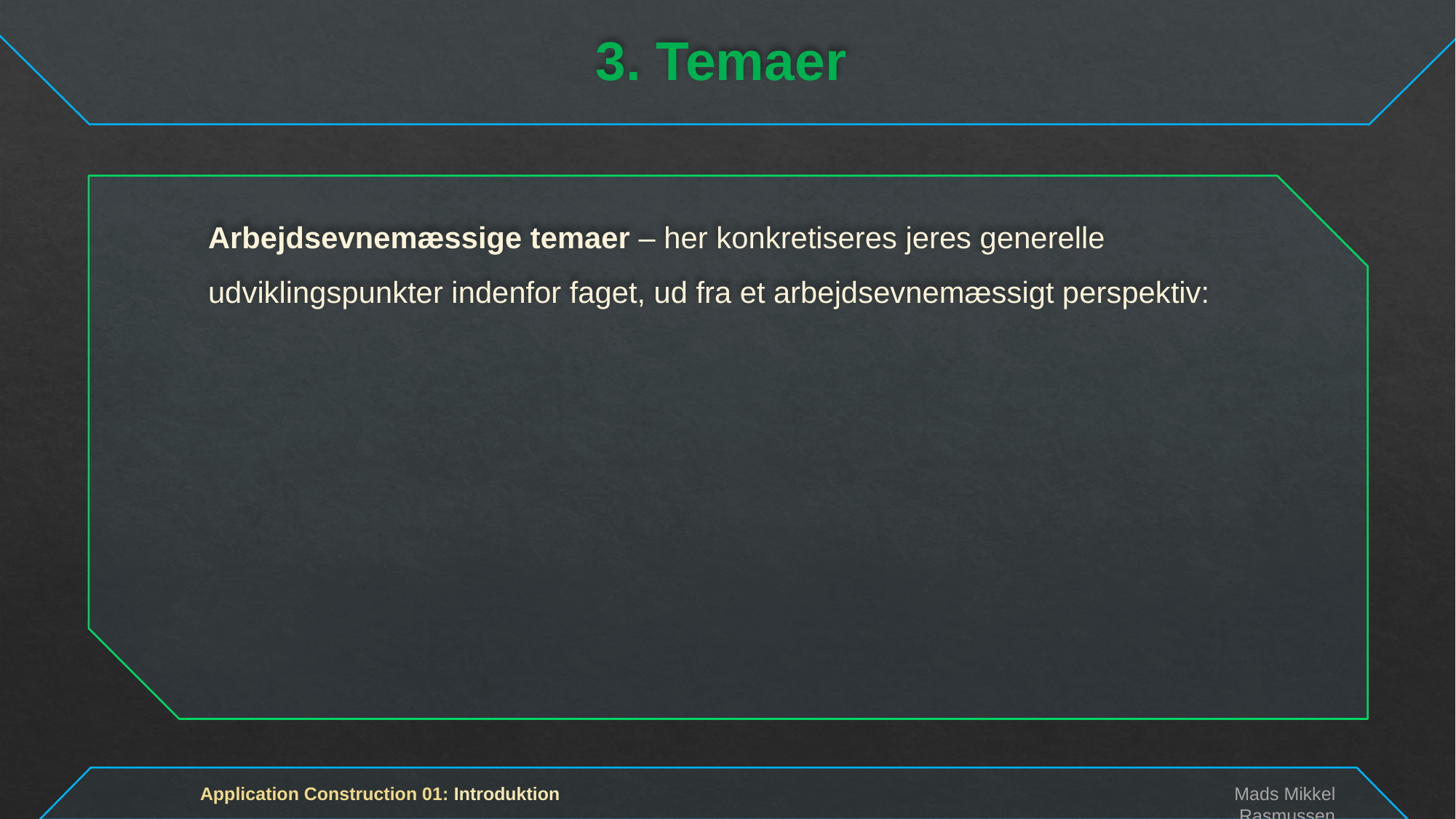

# 3. Temaer

Arbejdsevnemæssige temaer – her konkretiseres jeres generelle udviklingspunkter indenfor faget, ud fra et arbejdsevnemæssigt perspektiv:

Application Construction 01: Introduktion
Mads Mikkel Rasmussen